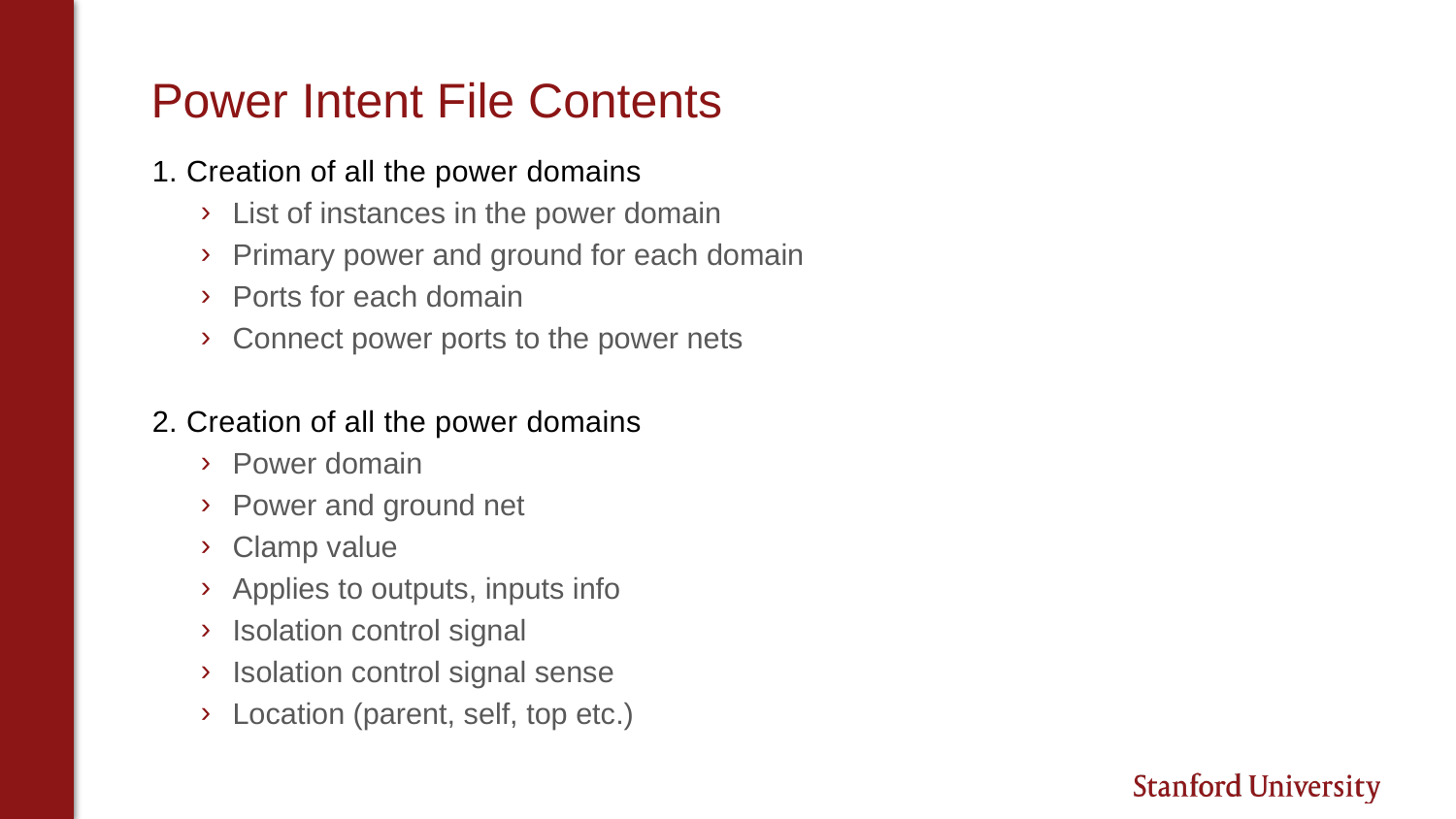

# Power Intent File Contents
1. Creation of all the power domains
List of instances in the power domain
Primary power and ground for each domain
Ports for each domain
Connect power ports to the power nets

2. Creation of all the power domains
Power domain
Power and ground net
Clamp value
Applies to outputs, inputs info
Isolation control signal
Isolation control signal sense
Location (parent, self, top etc.)